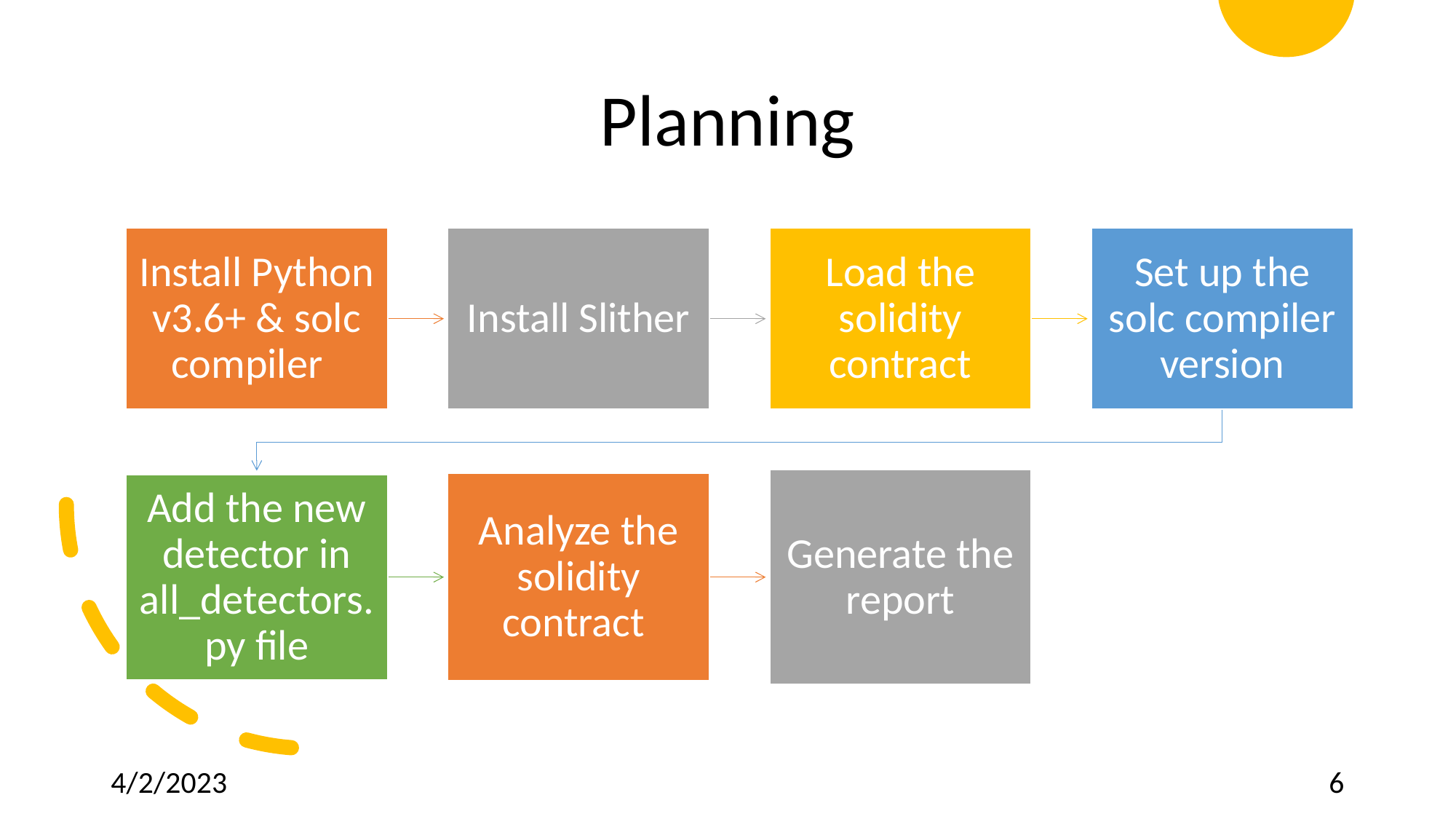

# Planning

Install Python v3.6+ & solc compiler

Install Slither

Load the solidity contract

Set up the solc compiler version

Add the new detector in all_detectors.py file

Analyze the solidity contract
Generate the report

4/2/2023
6